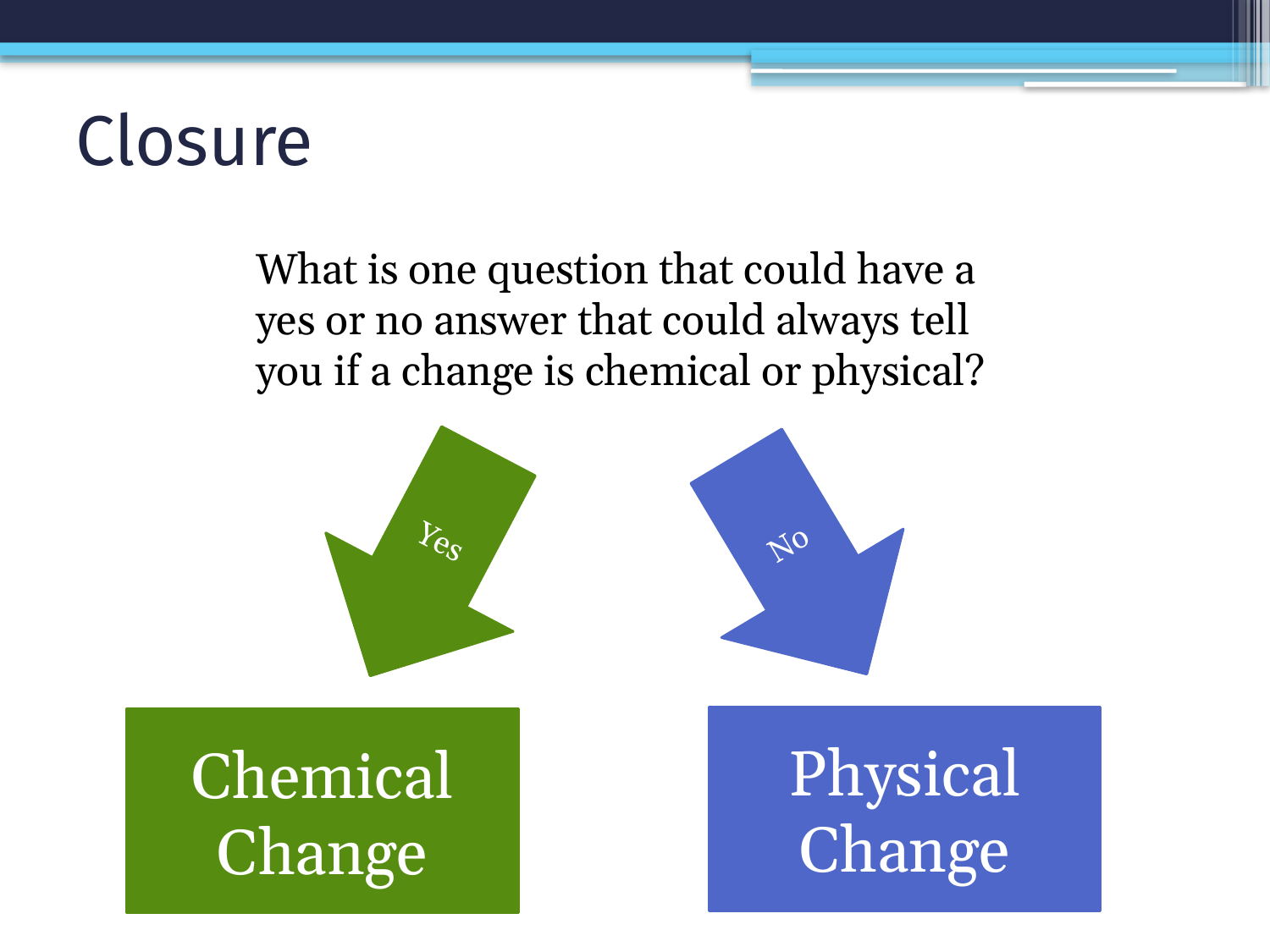

# Closure
What is one question that could have a yes or no answer that could always tell you if a change is chemical or physical?
Yes
No
Physical Change
Chemical Change